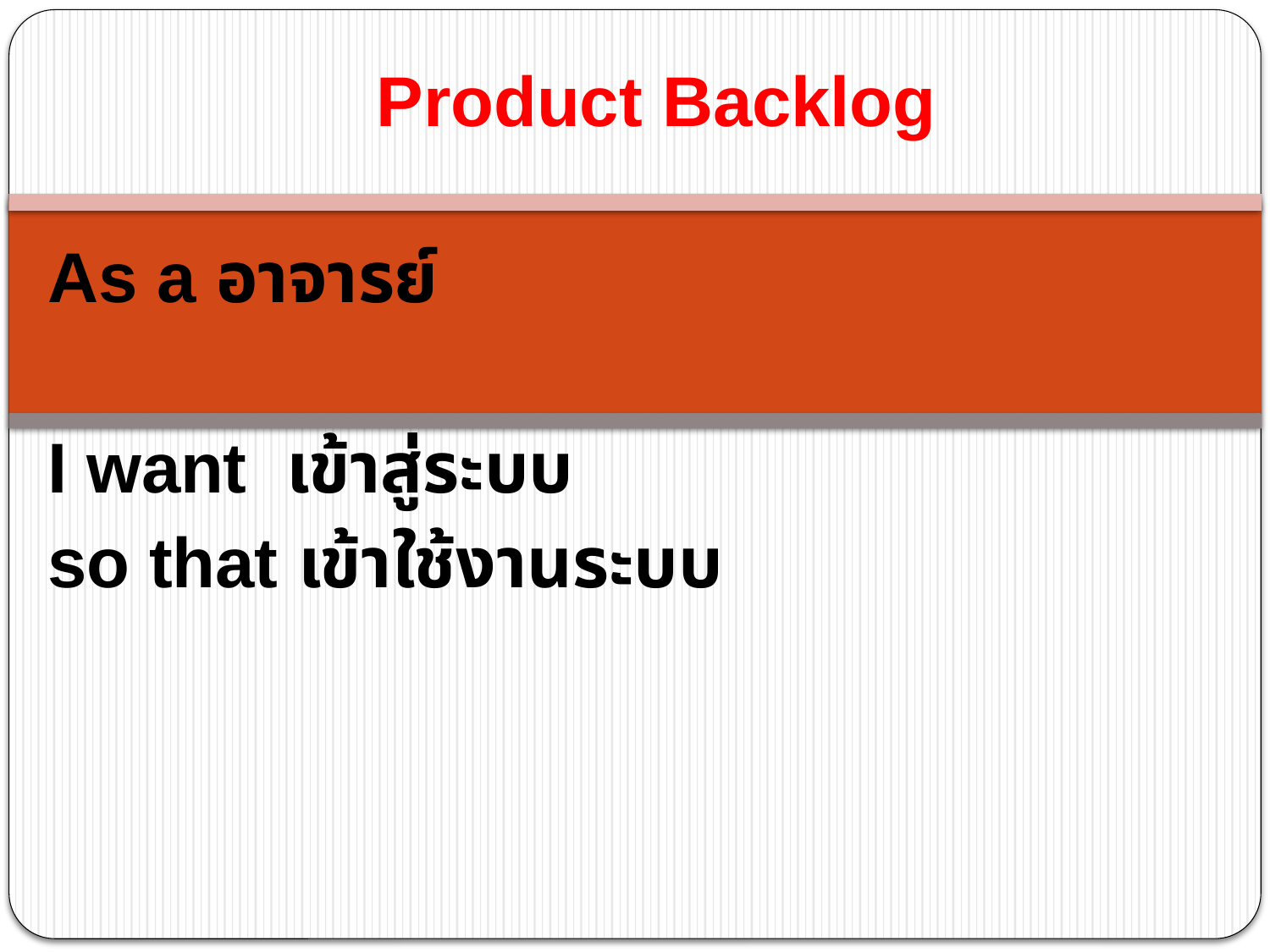

# Product Backlog
As a อาจารย์

I want  เข้าสู่ระบบ
so that เข้าใช้งานระบบ